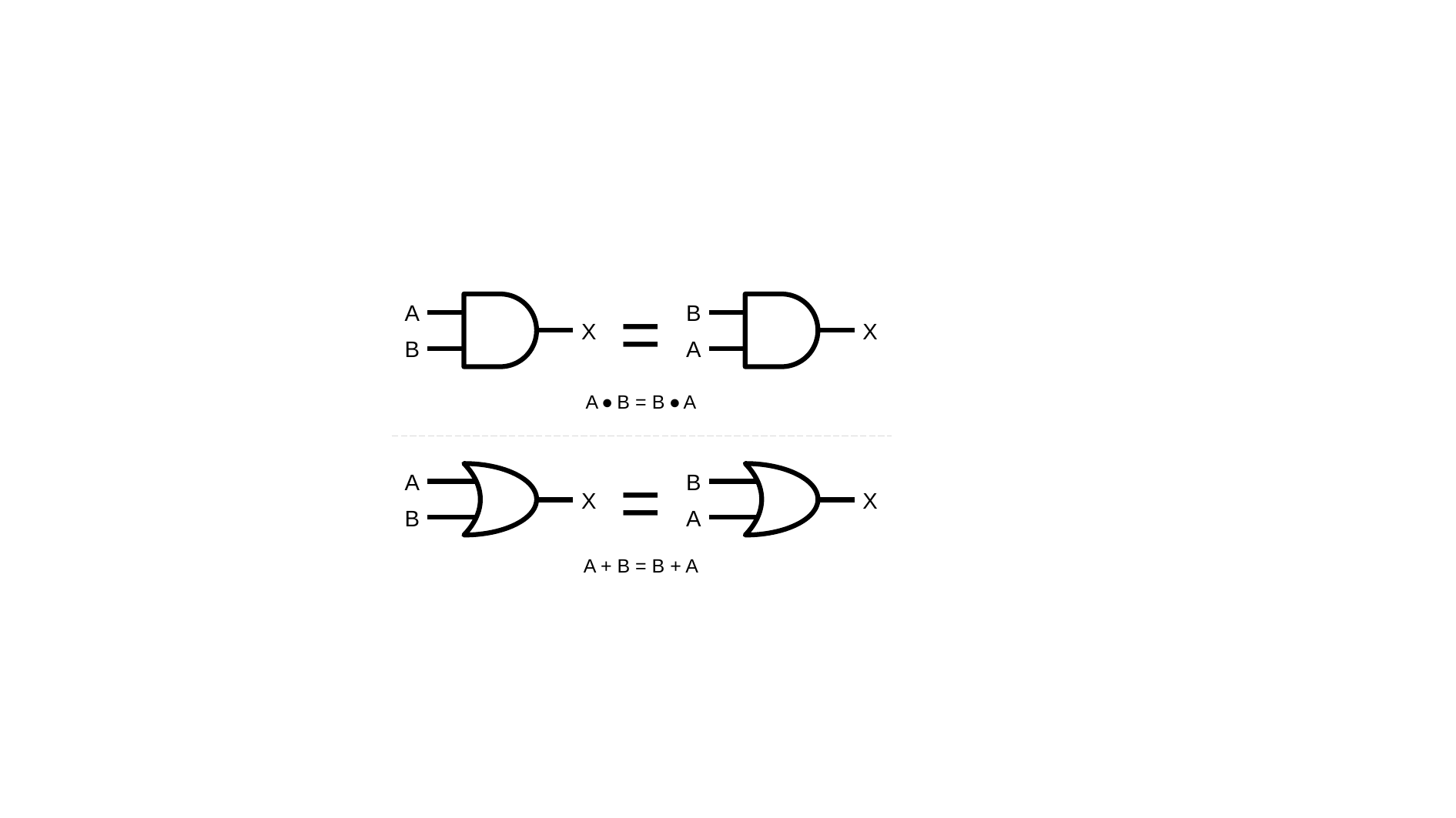

=
A
B

X
X
B
A
A ⦁ B = B ⦁ A
=
A
B

X
X
B
A
A + B = B + A